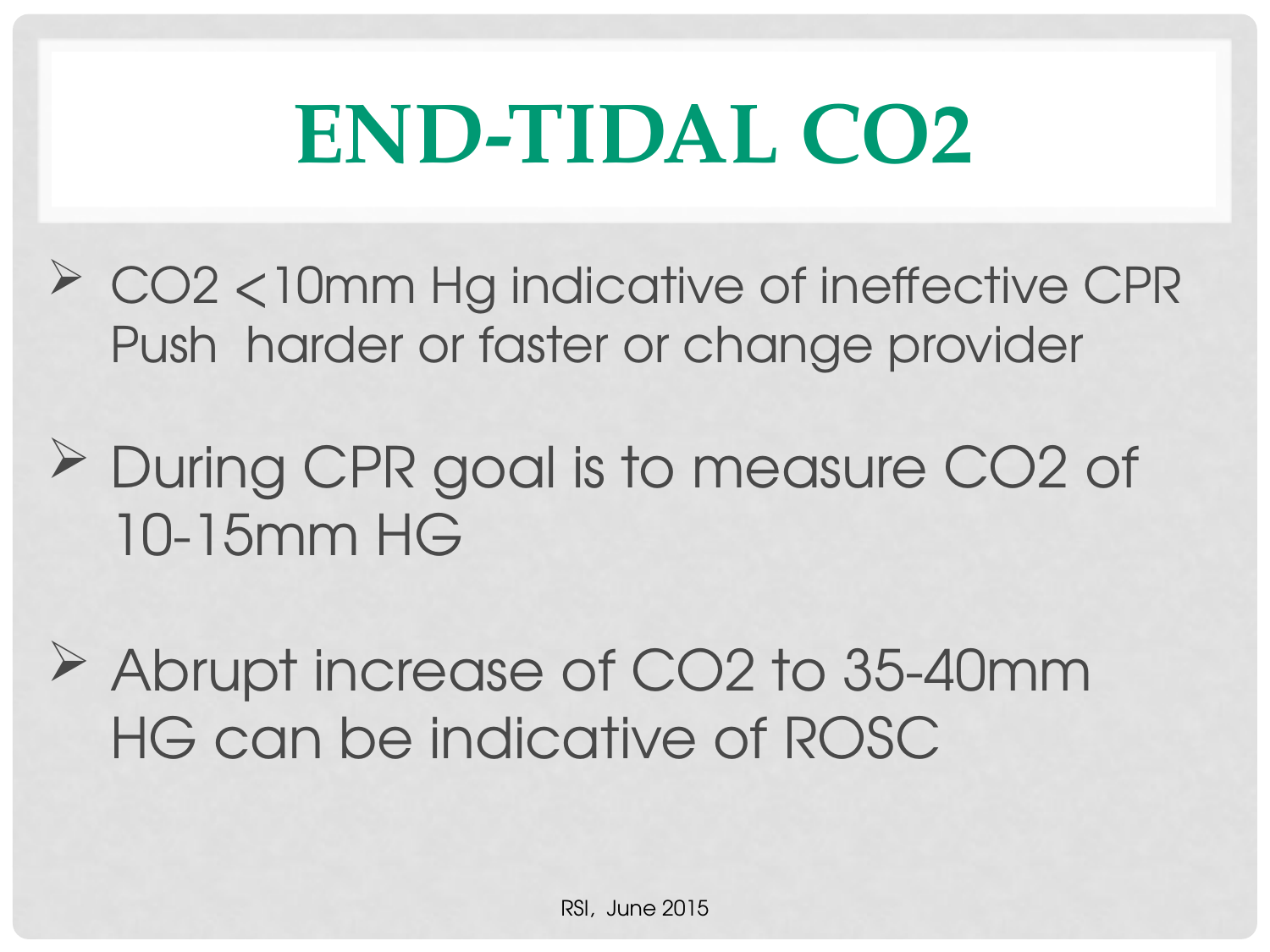

# End-tidal co2
CO2 <10mm Hg indicative of ineffective CPR
Push  harder or faster or change provider

During CPR goal is to measure CO2 of  10-15mm HG

Abrupt increase of CO2 to 35-40mm HG can be indicative of ROSC
RSI,  June 2015